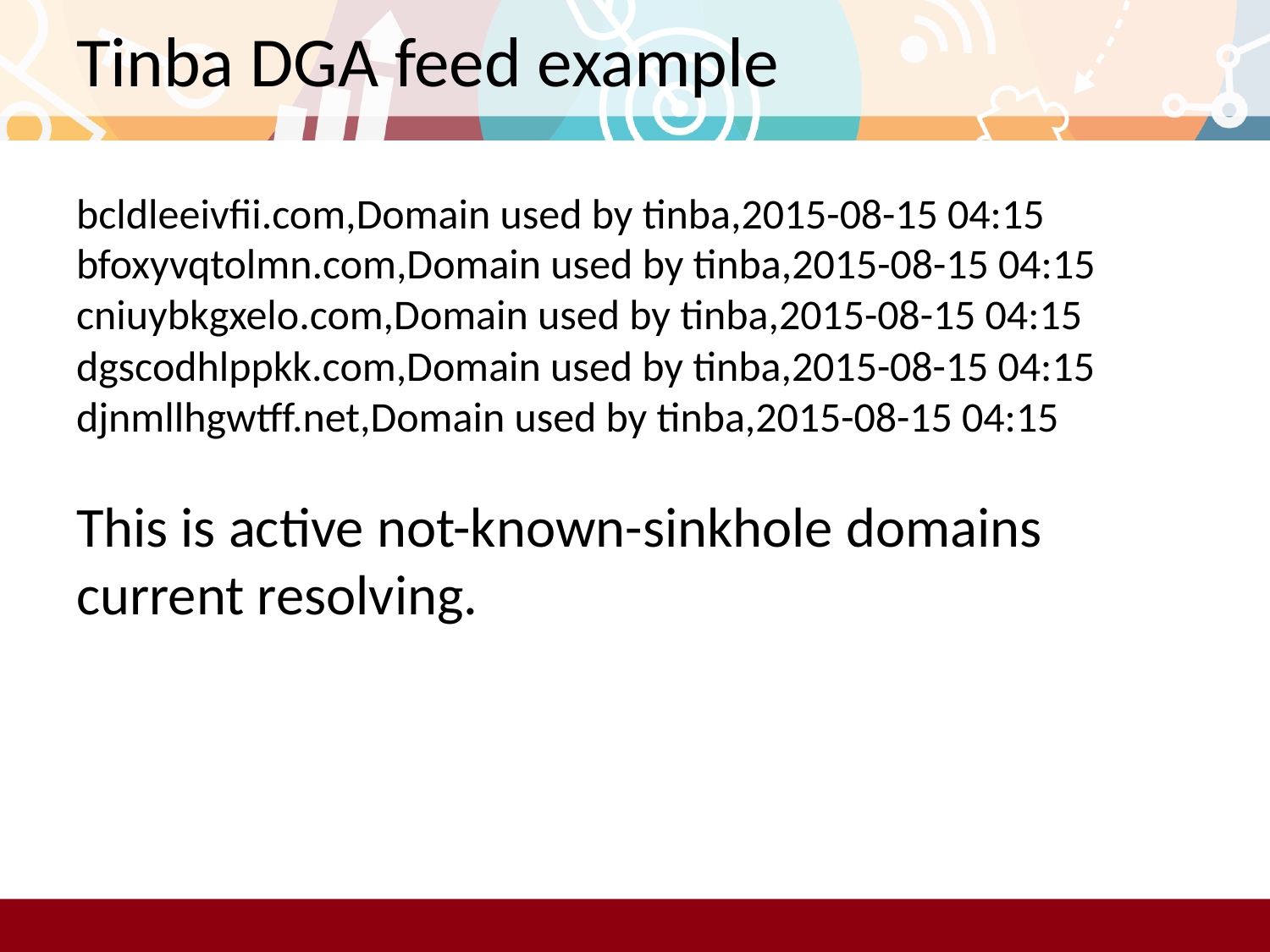

# Tinba DGA feed example
bcldleeivfii.com,Domain used by tinba,2015-08-15 04:15
bfoxyvqtolmn.com,Domain used by tinba,2015-08-15 04:15
cniuybkgxelo.com,Domain used by tinba,2015-08-15 04:15
dgscodhlppkk.com,Domain used by tinba,2015-08-15 04:15
djnmllhgwtff.net,Domain used by tinba,2015-08-15 04:15

This is active not-known-sinkhole domains current resolving.